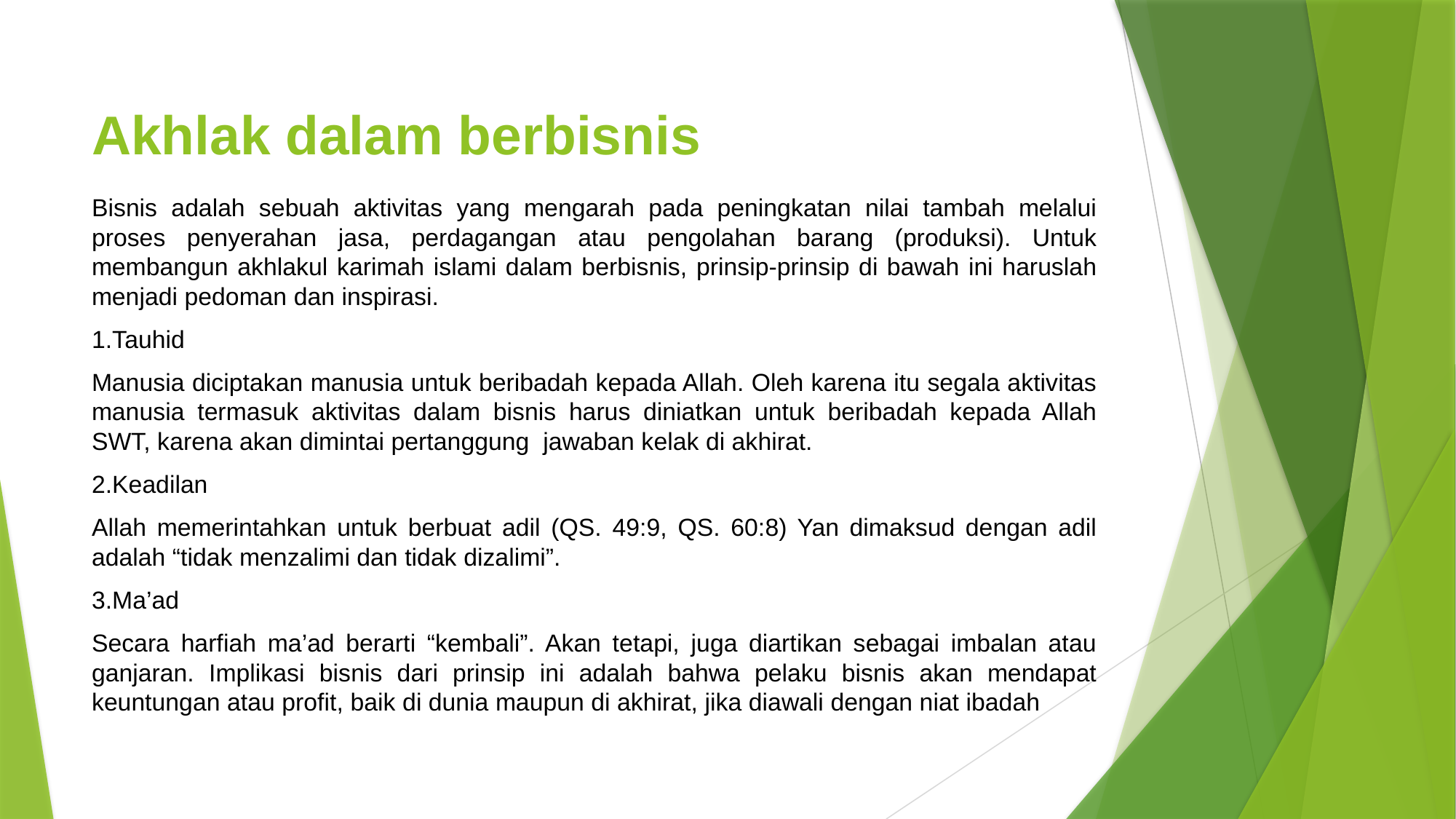

# Akhlak dalam berbisnis
Bisnis adalah sebuah aktivitas yang mengarah pada peningkatan nilai tambah melalui proses penyerahan jasa, perdagangan atau pengolahan barang (produksi). Untuk membangun akhlakul karimah islami dalam berbisnis, prinsip-prinsip di bawah ini haruslah menjadi pedoman dan inspirasi.
1.Tauhid
Manusia diciptakan manusia untuk beribadah kepada Allah. Oleh karena itu segala aktivitas manusia termasuk aktivitas dalam bisnis harus diniatkan untuk beribadah kepada Allah SWT, karena akan dimintai pertanggung  jawaban kelak di akhirat.
2.Keadilan
Allah memerintahkan untuk berbuat adil (QS. 49:9, QS. 60:8) Yan dimaksud dengan adil adalah “tidak menzalimi dan tidak dizalimi”.
3.Ma’ad
Secara harfiah ma’ad berarti “kembali”. Akan tetapi, juga diartikan sebagai imbalan atau ganjaran. Implikasi bisnis dari prinsip ini adalah bahwa pelaku bisnis akan mendapat keuntungan atau profit, baik di dunia maupun di akhirat, jika diawali dengan niat ibadah